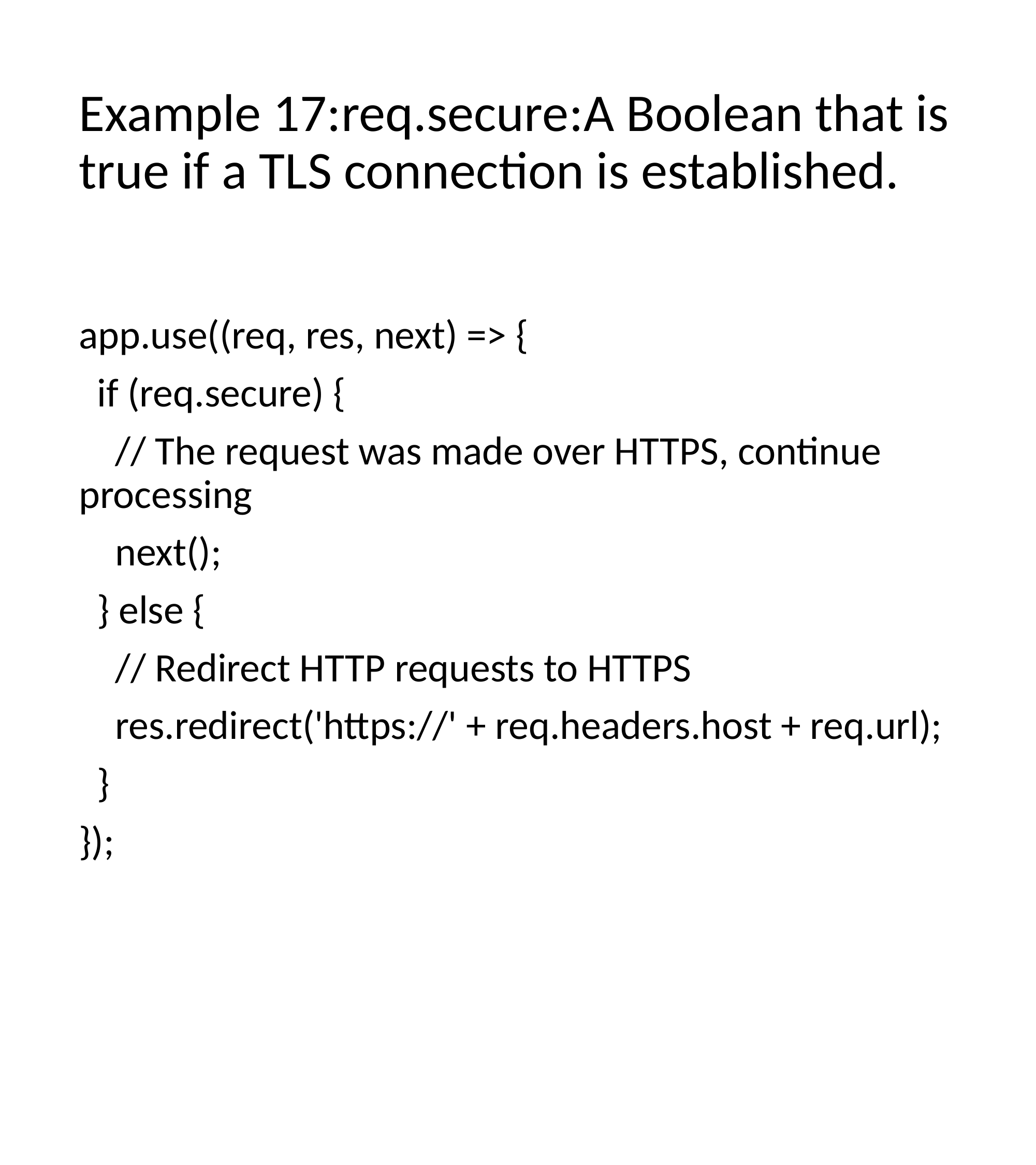

# Example 17:req.secure:A Boolean that is true if a TLS connection is established.
app.use((req, res, next) => {
  if (req.secure) {
    // The request was made over HTTPS, continue processing
    next();
  } else {
    // Redirect HTTP requests to HTTPS
    res.redirect('https://' + req.headers.host + req.url);
  }
});